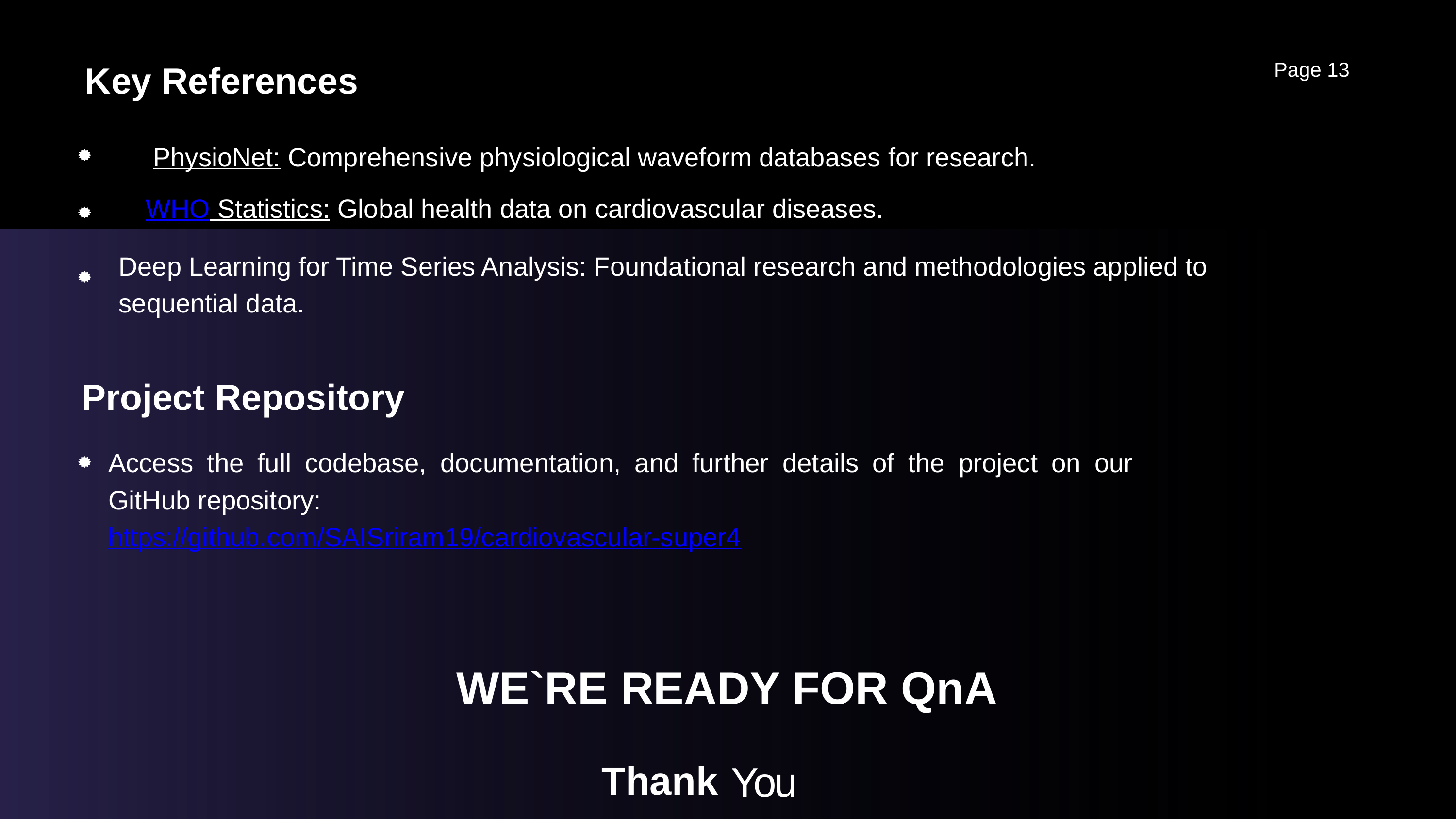

Key References
Page 13
PhysioNet: Comprehensive physiological waveform databases for research.

WHO Statistics: Global health data on cardiovascular diseases.

Deep Learning for Time Series Analysis: Foundational research and methodologies applied to sequential data.

Project Repository
Access the full codebase, documentation, and further details of the project on our GitHub repository:
https://github.com/SAISriram19/cardiovascular-super4

WE`RE READY FOR QnA
You
Thank